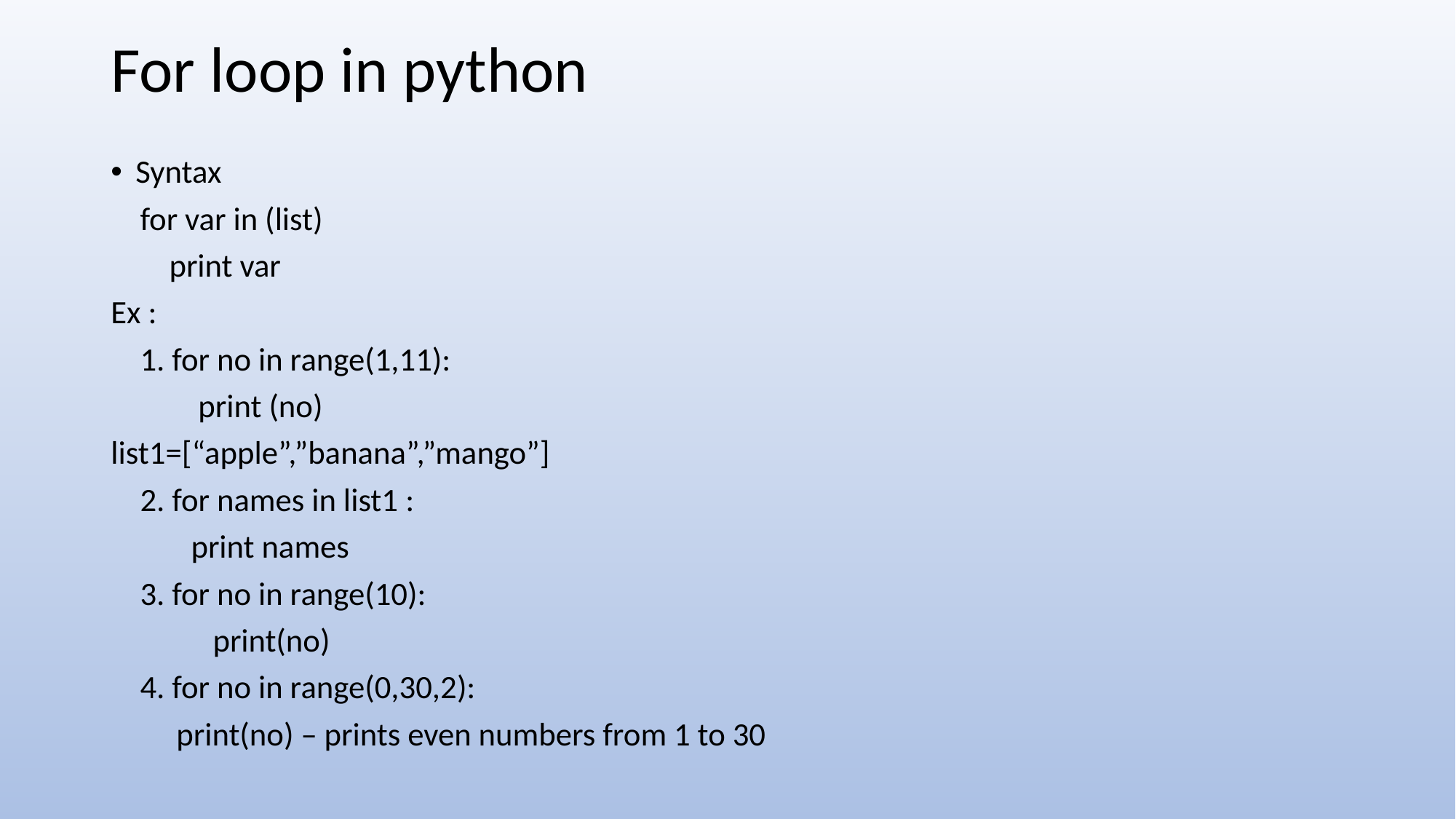

# For loop in python
Syntax
    for var in (list)
        print var
Ex :
    1. for no in range(1,11):
            print (no)
list1=[“apple”,”banana”,”mango”]
    2. for names in list1 :
           print names
    3. for no in range(10):
              print(no)
    4. for no in range(0,30,2):
         print(no) – prints even numbers from 1 to 30